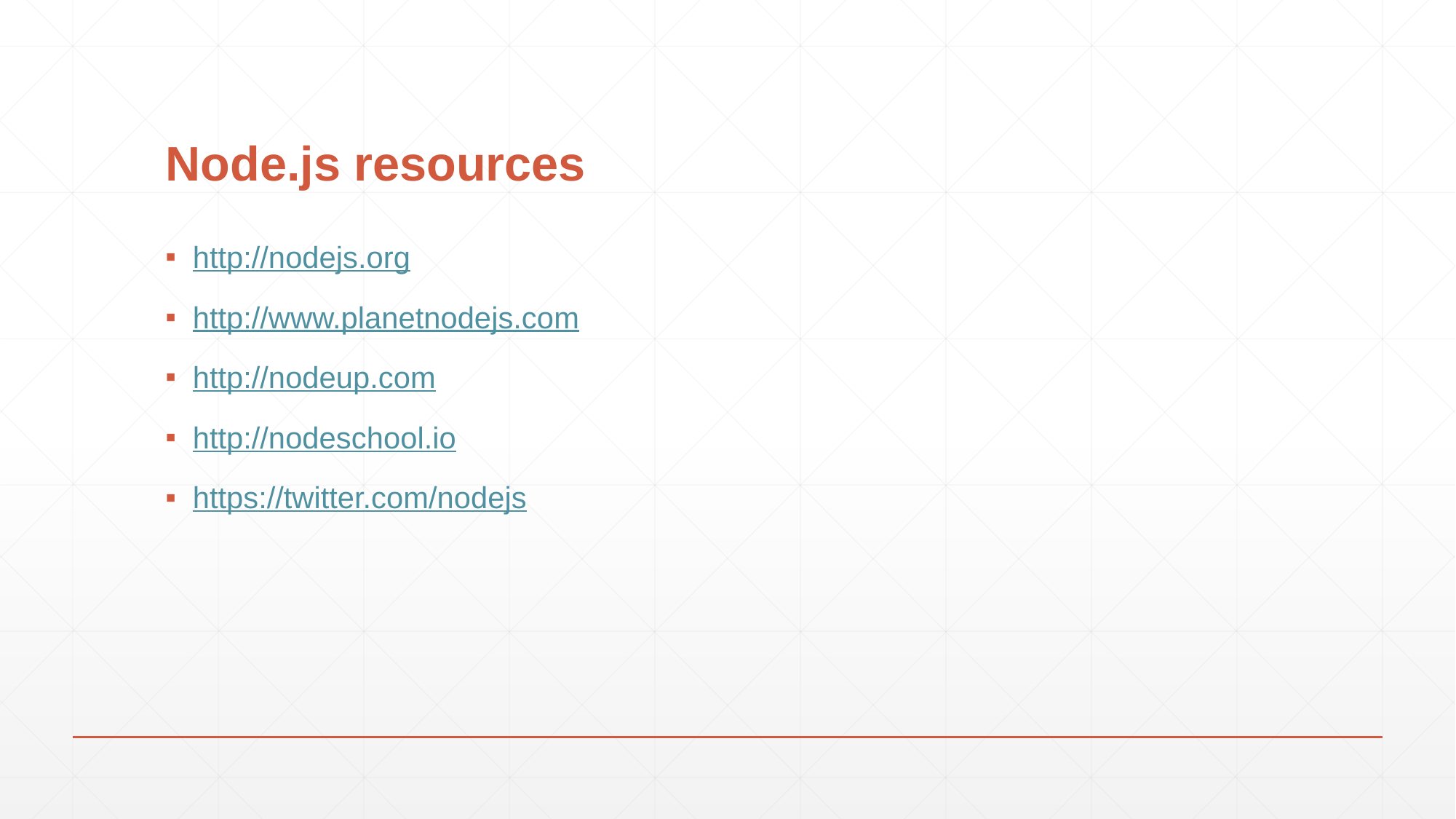

# Node.js resources
http://nodejs.org
http://www.planetnodejs.com
http://nodeup.com
http://nodeschool.io
https://twitter.com/nodejs